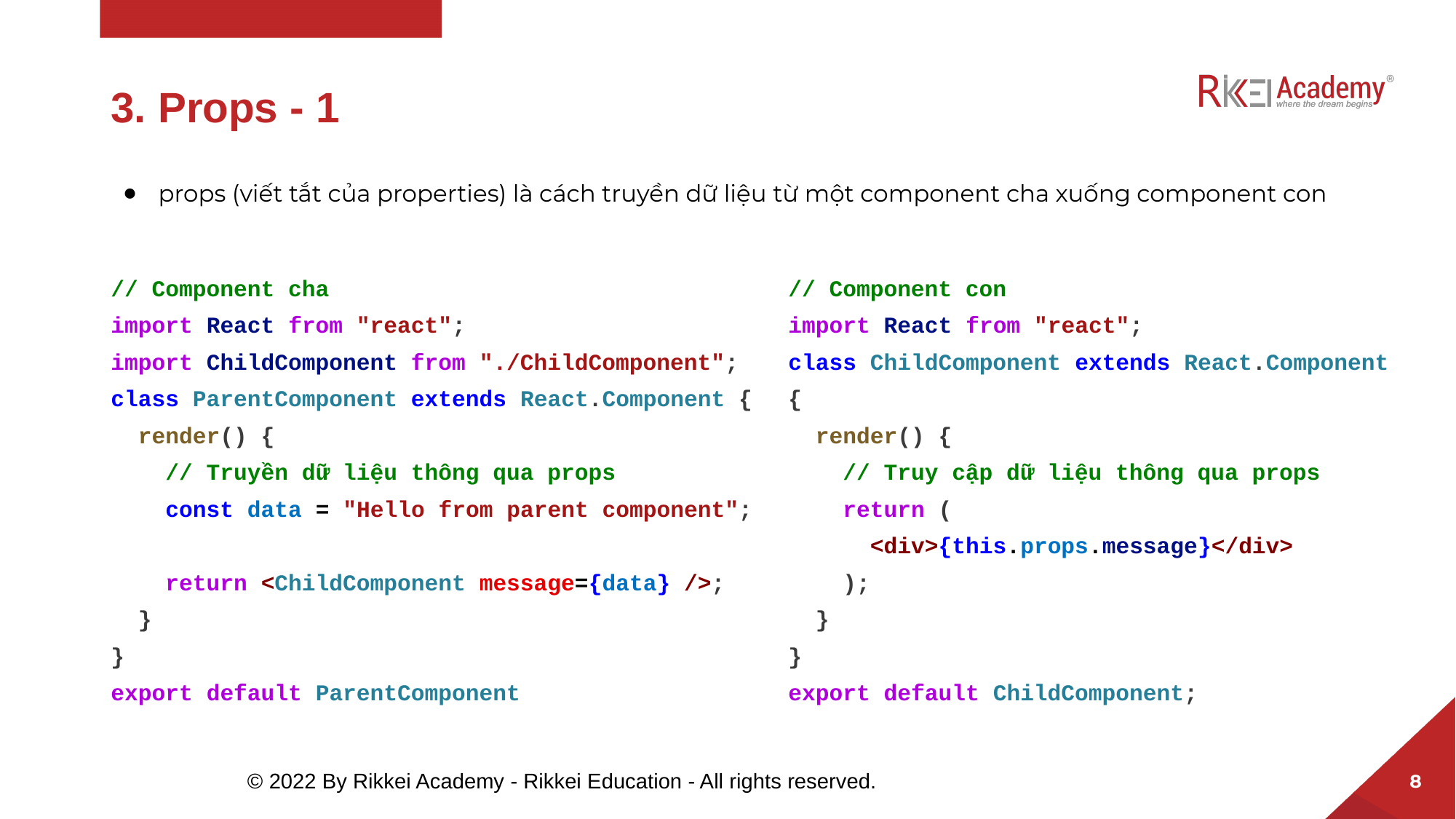

# 3. Props - 1
props (viết tắt của properties) là cách truyền dữ liệu từ một component cha xuống component con
// Component cha
import React from "react";
import ChildComponent from "./ChildComponent";
class ParentComponent extends React.Component {
  render() {
    // Truyền dữ liệu thông qua props
    const data = "Hello from parent component";

    return <ChildComponent message={data} />;
  }
}
export default ParentComponent
// Component con
import React from "react";
class ChildComponent extends React.Component {
  render() {
    // Truy cập dữ liệu thông qua props
    return (
      <div>{this.props.message}</div>
    );
  }
}
export default ChildComponent;